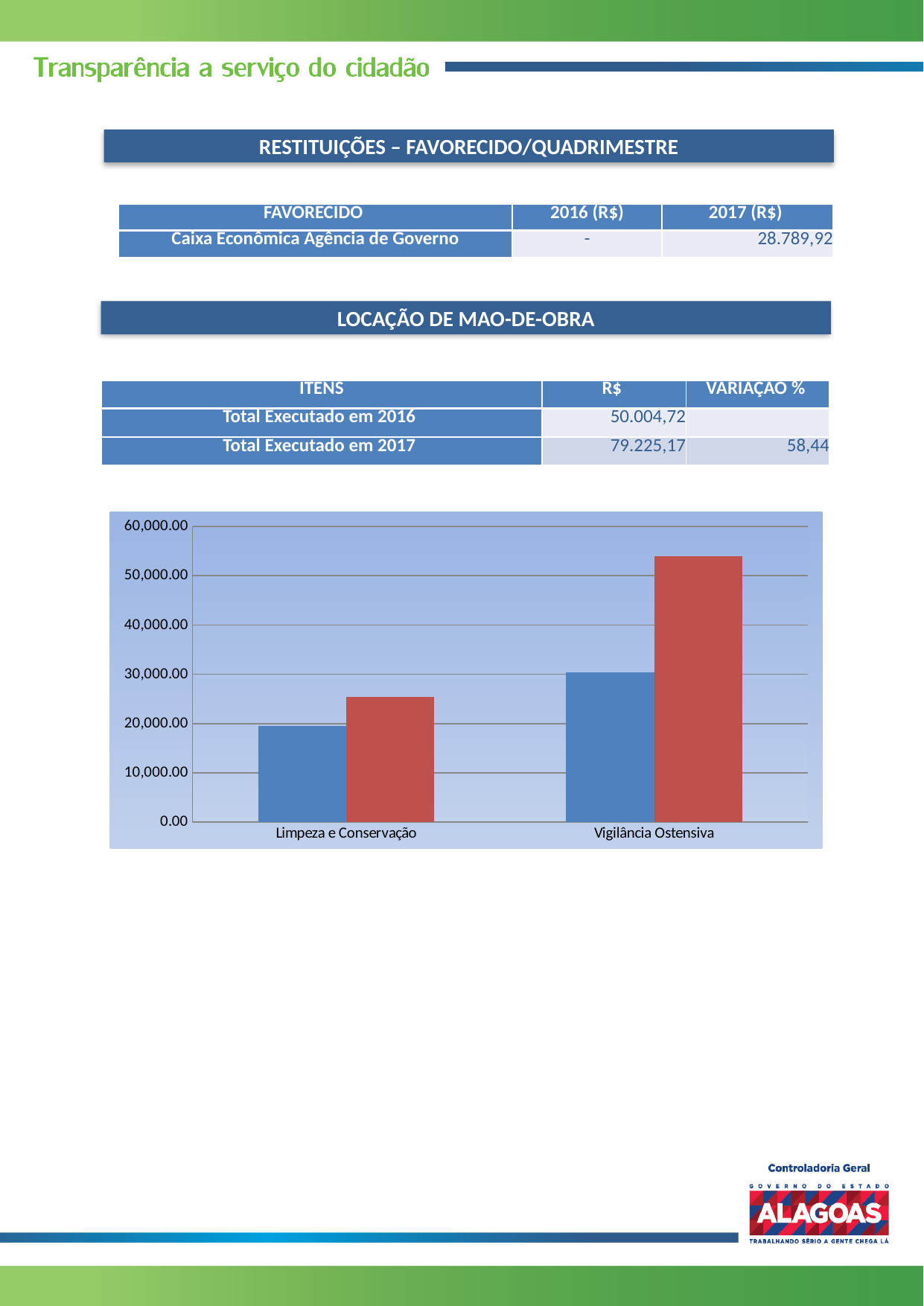

RESTITUIÇÕES – FAVORECIDO/QUADRIMESTRE
| FAVORECIDO | 2016 (R$) | 2017 (R$) |
| --- | --- | --- |
| Caixa Econômica Agência de Governo | - | 28.789,92 |
LOCAÇÃO DE MAO-DE-OBRA
| ITENS | R$ | VARIAÇÃO % |
| --- | --- | --- |
| Total Executado em 2016 | 50.004,72 |  |
| Total Executado em 2017 | 79.225,17 | 58,44 |

### Chart

| Category | 2016 | 2017 |
|---|---|---|
| Limpeza e Conservação | 19573.08 | 25320.82 |
| Vigilância Ostensiva | 30431.64 | 53904.35 |